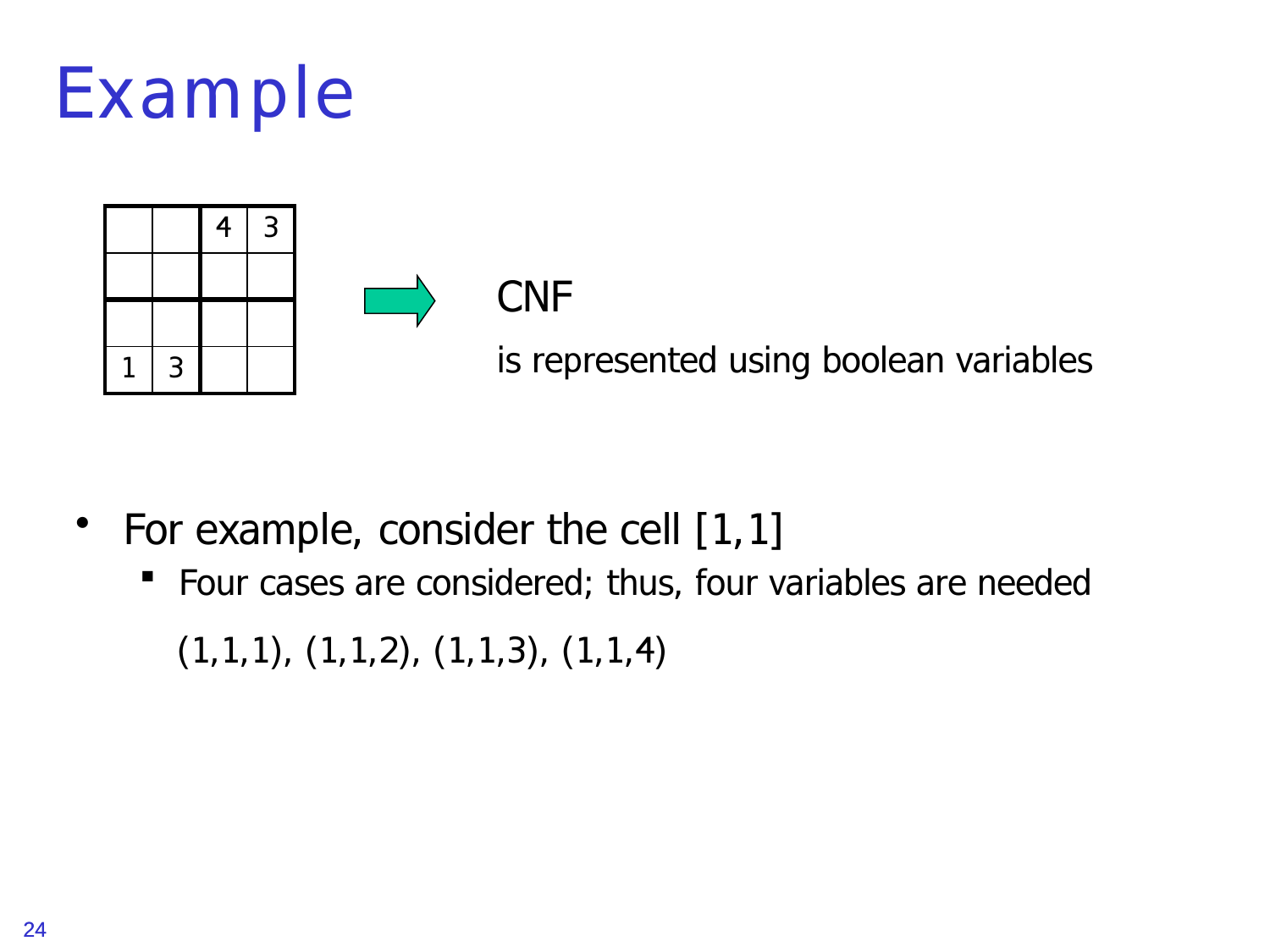

# Example
|  |  | 4 | 3 |
| --- | --- | --- | --- |
|  |  |  |  |
|  |  |  |  |
| 1 | 3 |  |  |
CNF

is represented using boolean variables
For example, consider the cell [1,1]
Four cases are considered; thus, four variables are needed

(1,1,1), (1,1,2), (1,1,3), (1,1,4)
24